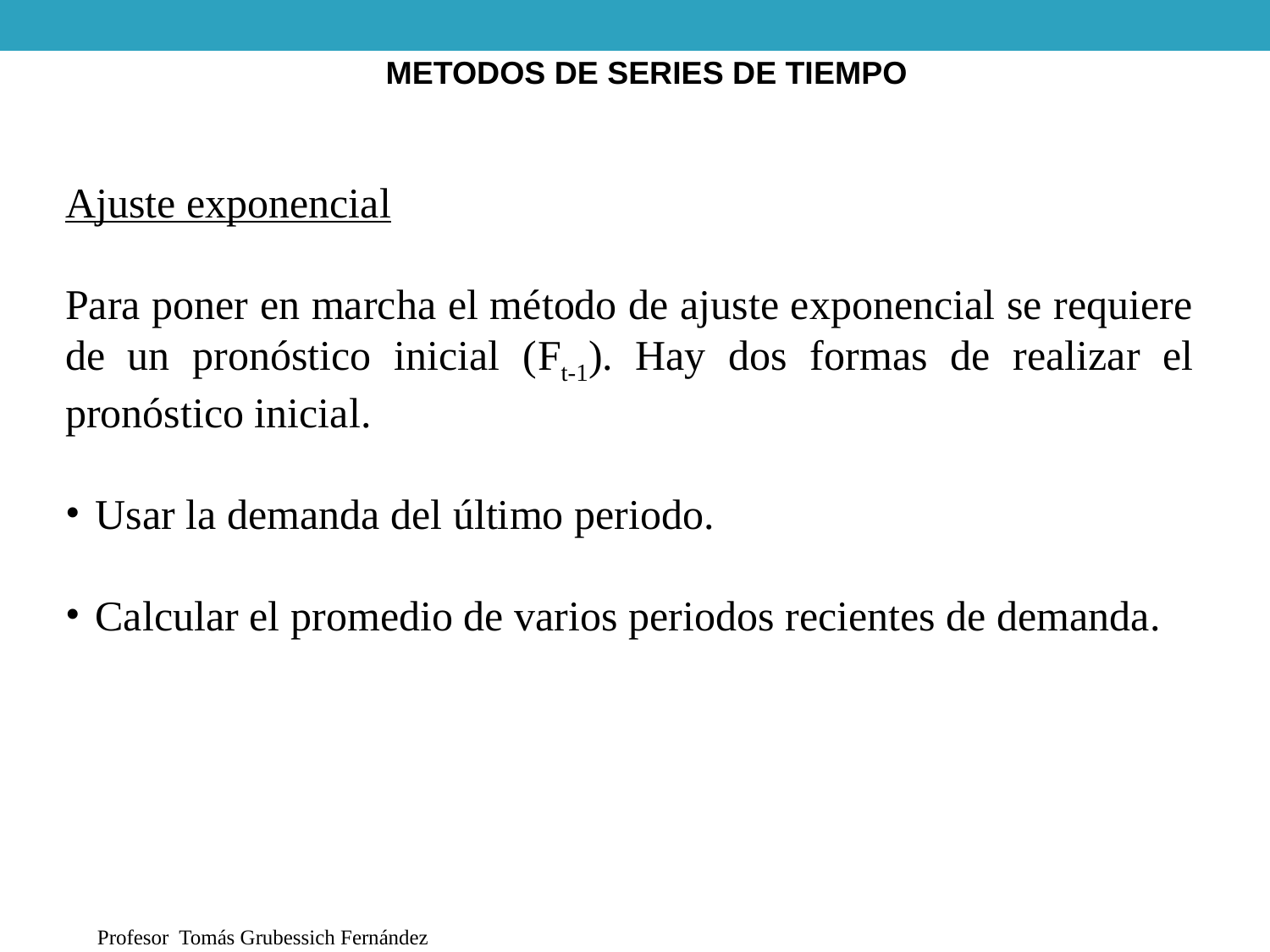

METODOS DE SERIES DE TIEMPO
Ajuste exponencial

Para poner en marcha el método de ajuste exponencial se requiere de un pronóstico inicial (Ft-1). Hay dos formas de realizar el pronóstico inicial.

Usar la demanda del último periodo.

Calcular el promedio de varios periodos recientes de demanda.